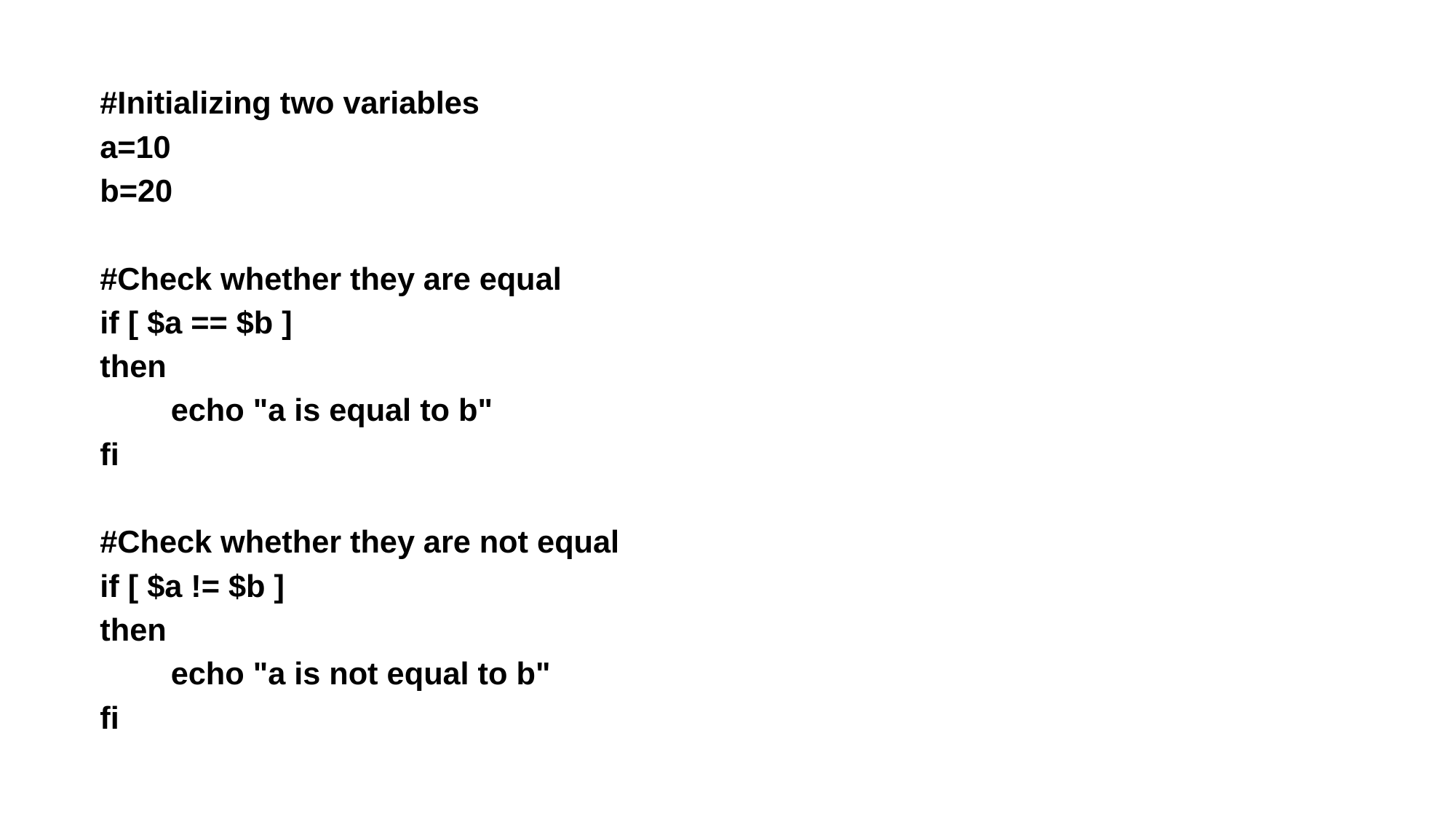

#Initializing two variables
a=10
b=20

#Check whether they are equal
if [ $a == $b ]
then
	echo "a is equal to b"
fi

#Check whether they are not equal
if [ $a != $b ]
then
	echo "a is not equal to b"
fi